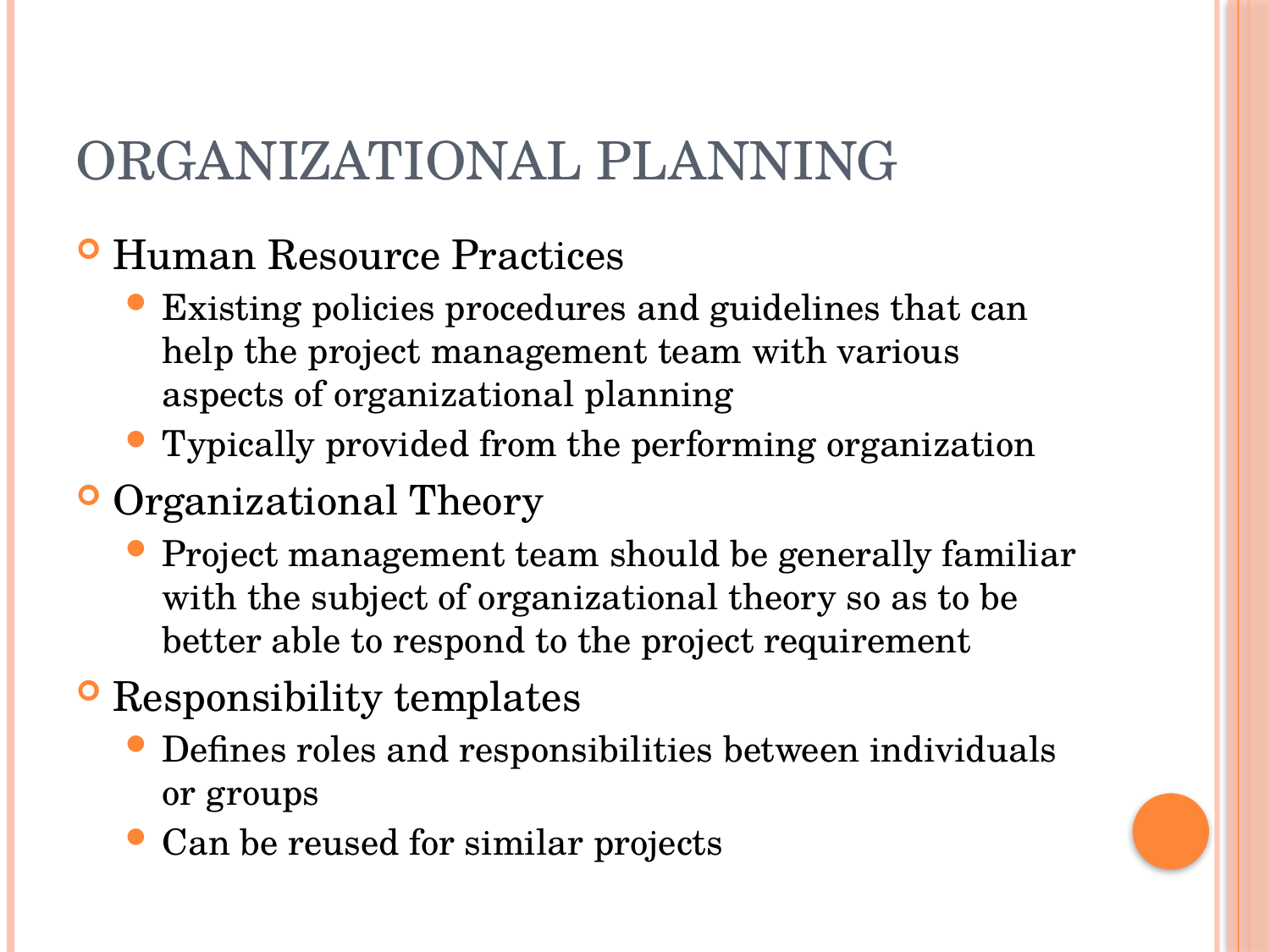

# Organizational Planning
Human Resource Practices
Existing policies procedures and guidelines that can help the project management team with various aspects of organizational planning
Typically provided from the performing organization
Organizational Theory
Project management team should be generally familiar with the subject of organizational theory so as to be better able to respond to the project requirement
Responsibility templates
Defines roles and responsibilities between individuals or groups
Can be reused for similar projects